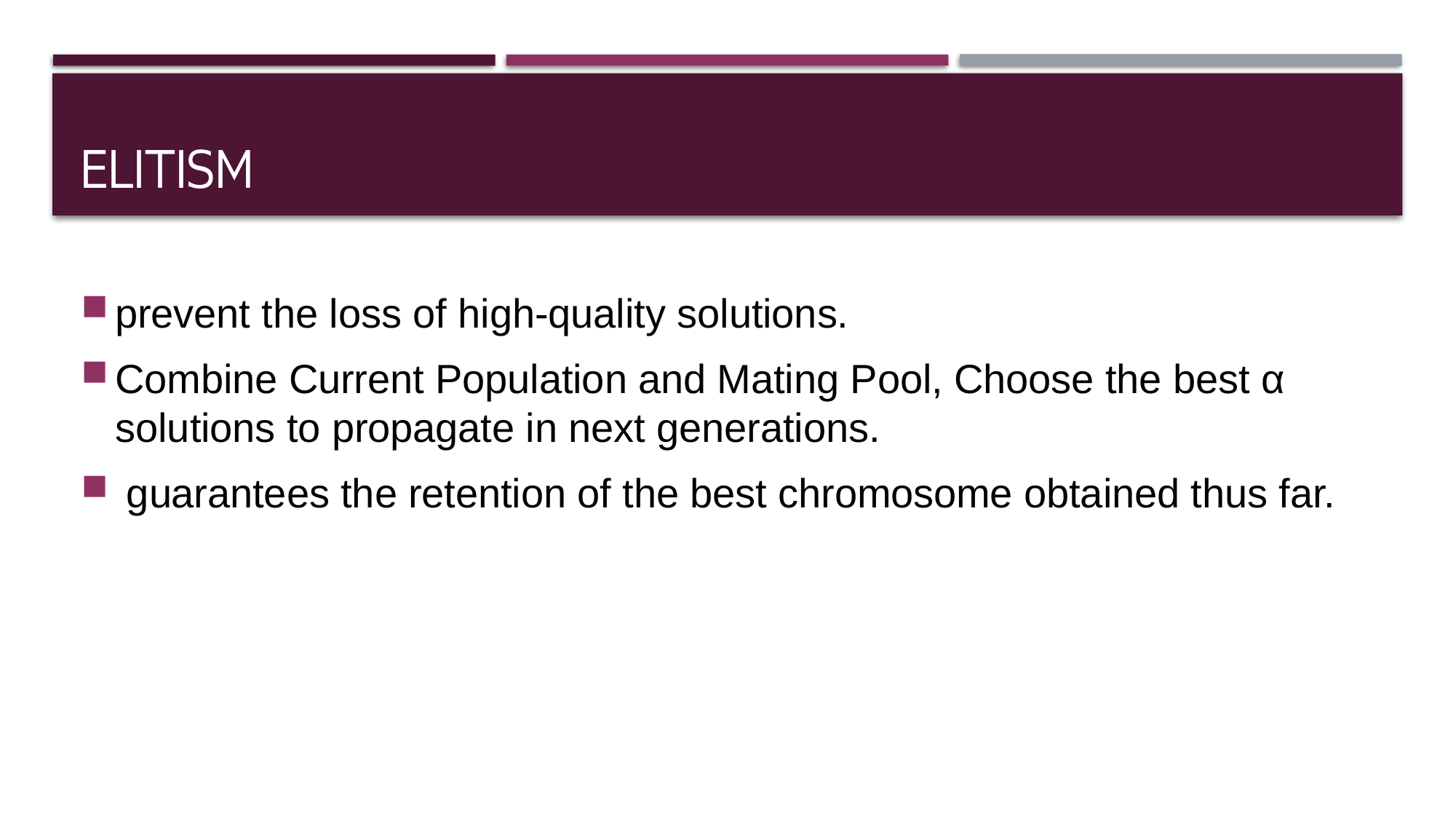

# Elitism
prevent the loss of high-quality solutions.
Combine Current Population and Mating Pool, Choose the best α solutions to propagate in next generations.
 guarantees the retention of the best chromosome obtained thus far.